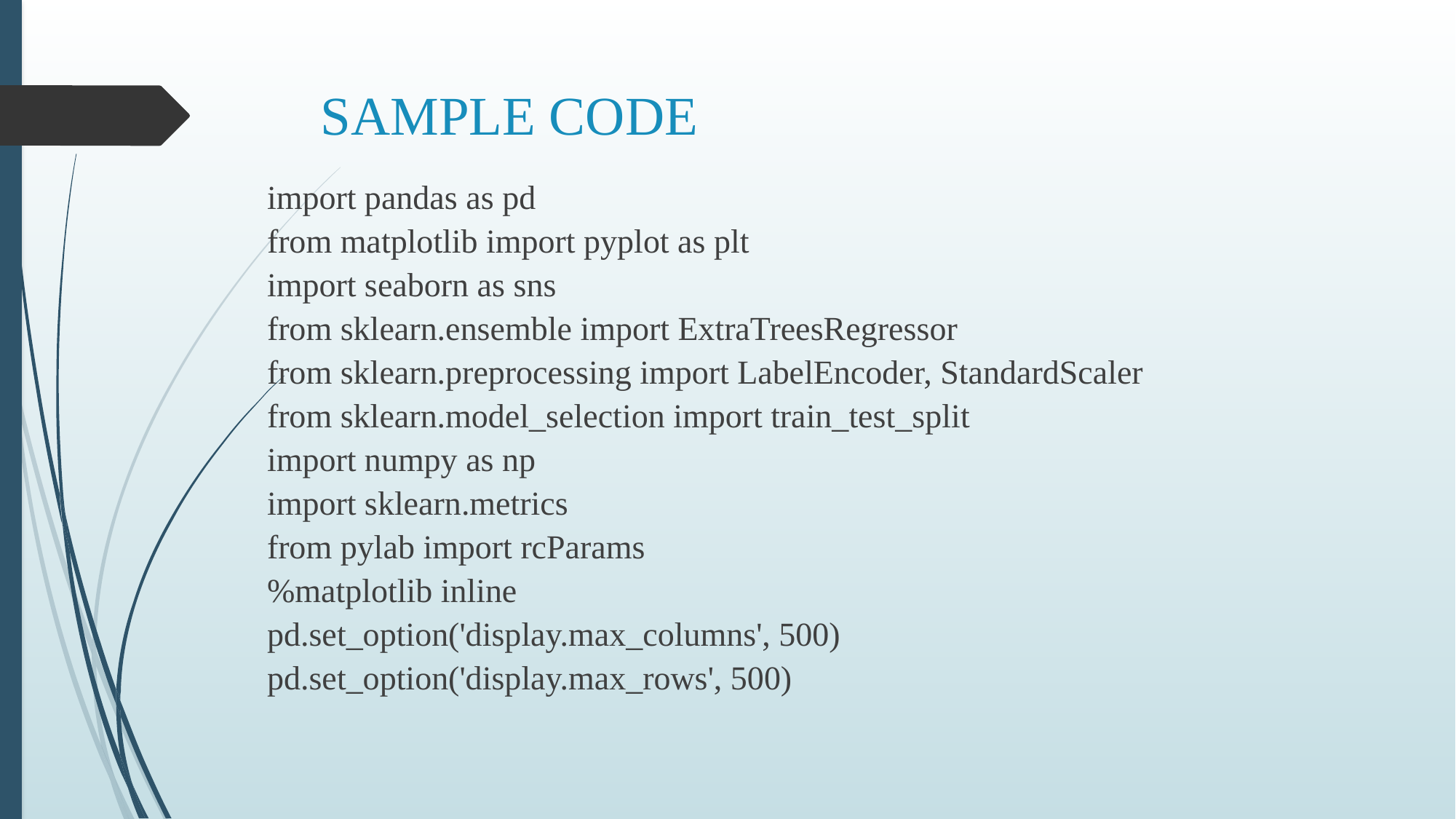

# SAMPLE CODE
import pandas as pd
from matplotlib import pyplot as plt
import seaborn as sns
from sklearn.ensemble import ExtraTreesRegressor
from sklearn.preprocessing import LabelEncoder, StandardScaler
from sklearn.model_selection import train_test_split
import numpy as np
import sklearn.metrics
from pylab import rcParams
%matplotlib inline
pd.set_option('display.max_columns', 500)
pd.set_option('display.max_rows', 500)